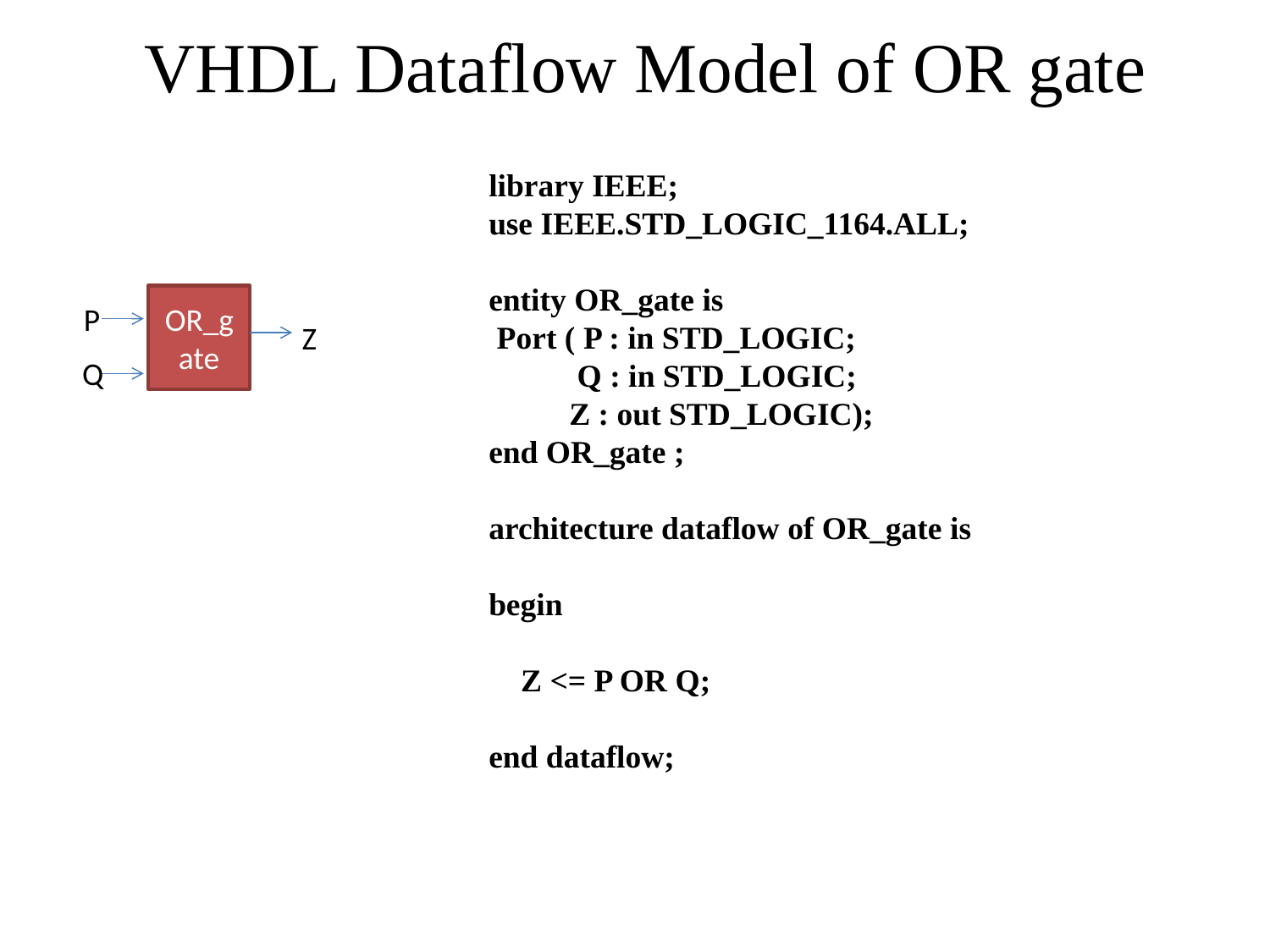

# VHDL Dataflow Model of OR gate
library IEEE;
use IEEE.STD_LOGIC_1164.ALL;

entity OR_gate is
 Port ( P : in STD_LOGIC;
           Q : in STD_LOGIC;
          Z : out STD_LOGIC);
end OR_gate ;

architecture dataflow of OR_gate is

begin

    Z <= P OR Q;

end dataflow;
OR_gate
P
Z
Q